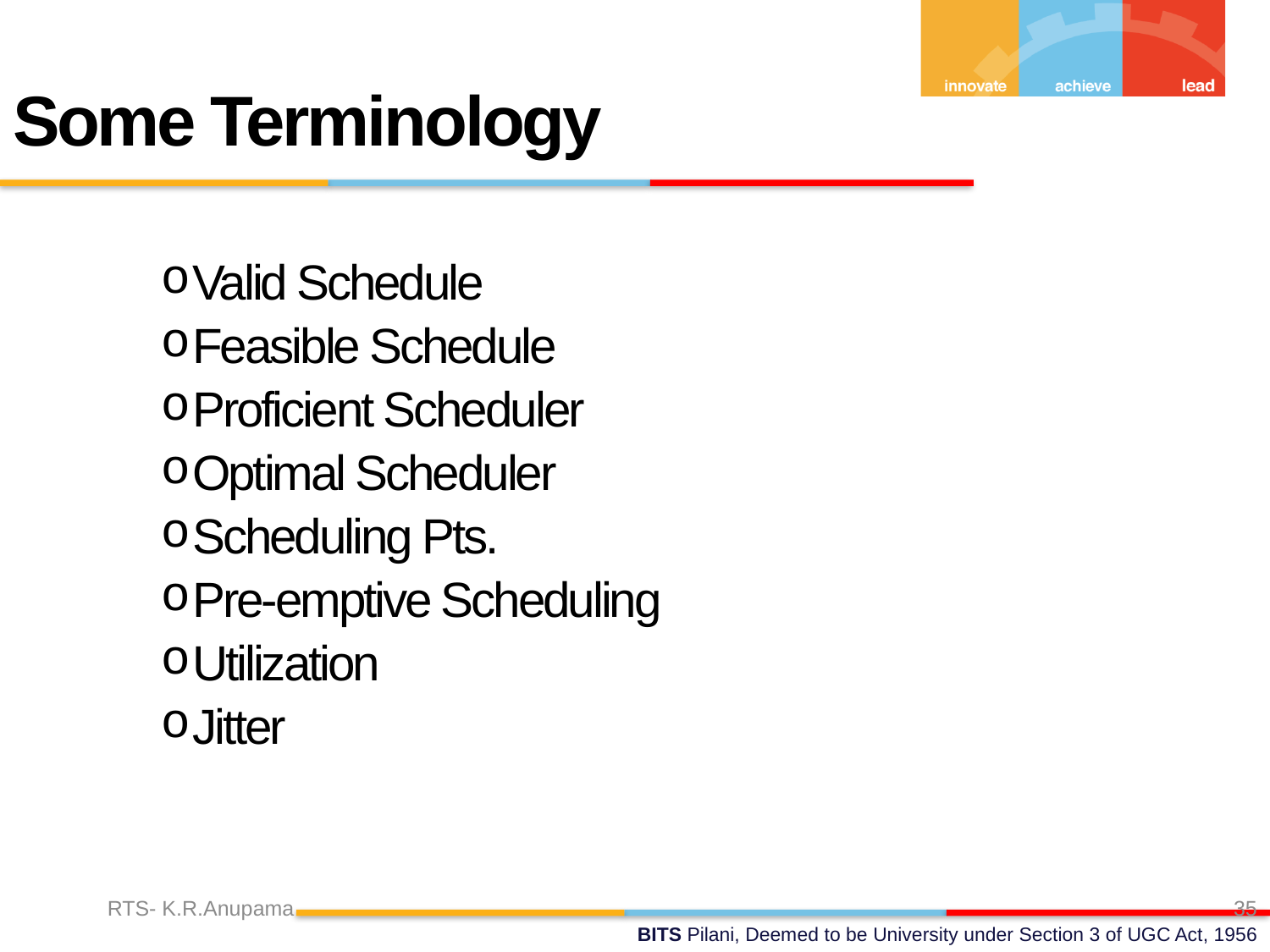

Some Terminology
Valid Schedule
Feasible Schedule
Proficient Scheduler
Optimal Scheduler
Scheduling Pts.
Pre-emptive Scheduling
Utilization
Jitter
RTS- K.R.Anupama
35